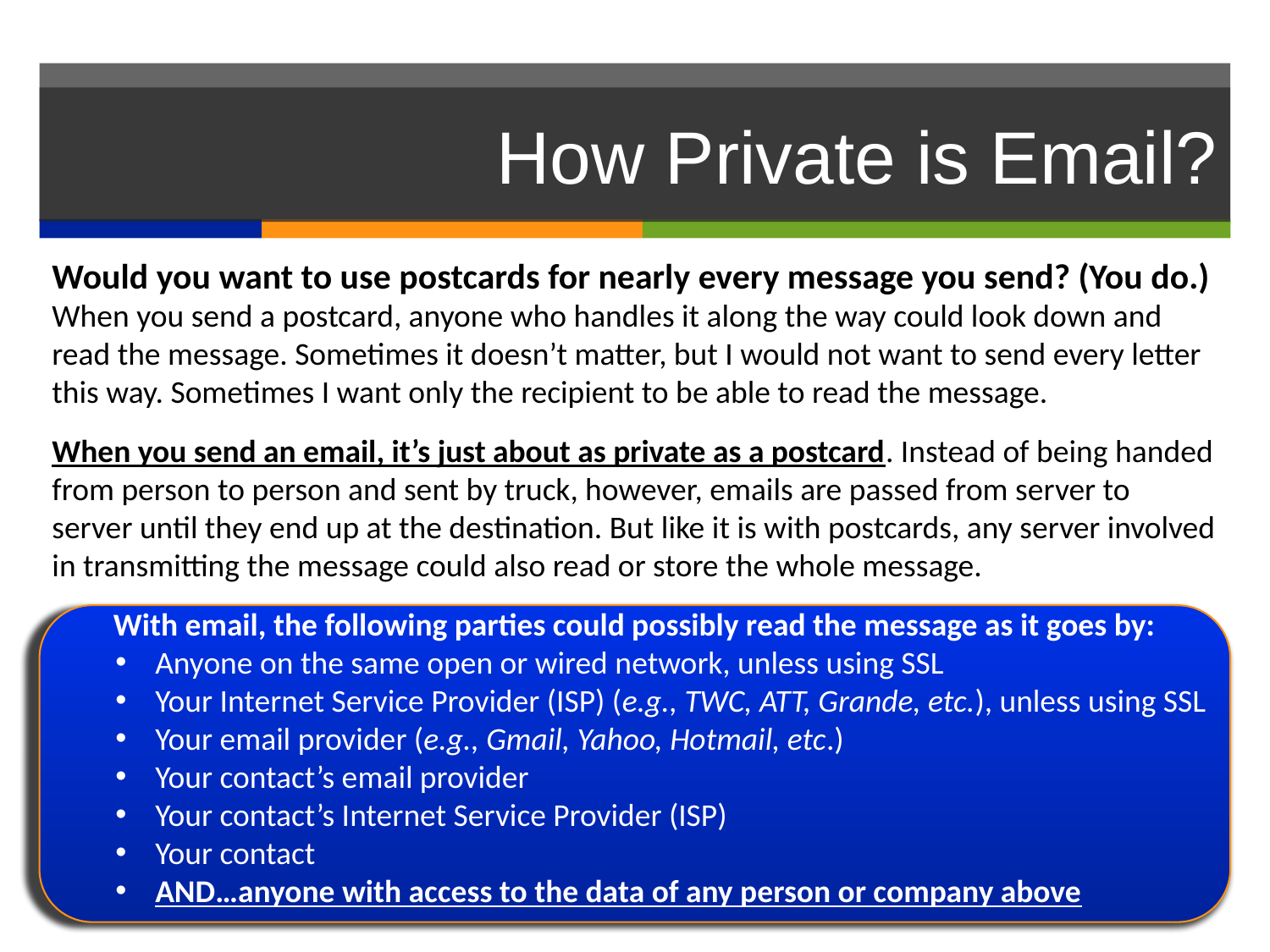

# How Private is Email?
Would you want to use postcards for nearly every message you send? (You do.)
When you send a postcard, anyone who handles it along the way could look down and read the message. Sometimes it doesn’t matter, but I would not want to send every letter this way. Sometimes I want only the recipient to be able to read the message.

When you send an email, it’s just about as private as a postcard. Instead of being handed from person to person and sent by truck, however, emails are passed from server to server until they end up at the destination. But like it is with postcards, any server involved in transmitting the message could also read or store the whole message.

With email, the following parties could possibly read the message as it goes by:
Anyone on the same open or wired network, unless using SSL
Your Internet Service Provider (ISP) (e.g., TWC, ATT, Grande, etc.), unless using SSL
Your email provider (e.g., Gmail, Yahoo, Hotmail, etc.)
Your contact’s email provider
Your contact’s Internet Service Provider (ISP)
Your contact
AND…anyone with access to the data of any person or company above